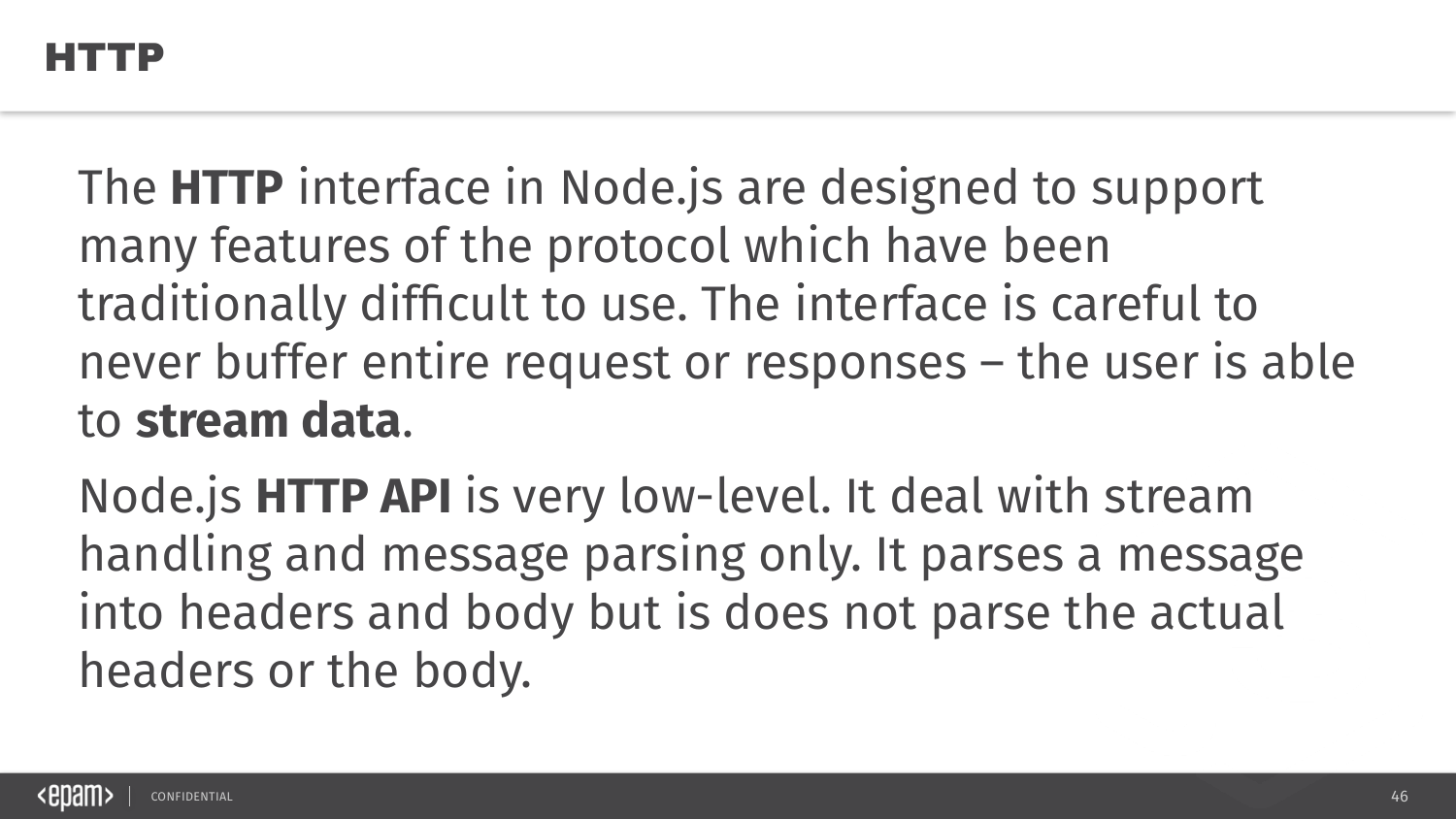

HTTP
The HTTP interface in Node.js are designed to support many features of the protocol which have been traditionally difficult to use. The interface is careful to never buffer entire request or responses – the user is able to stream data.
Node.js HTTP API is very low-level. It deal with stream handling and message parsing only. It parses a message into headers and body but is does not parse the actual headers or the body.